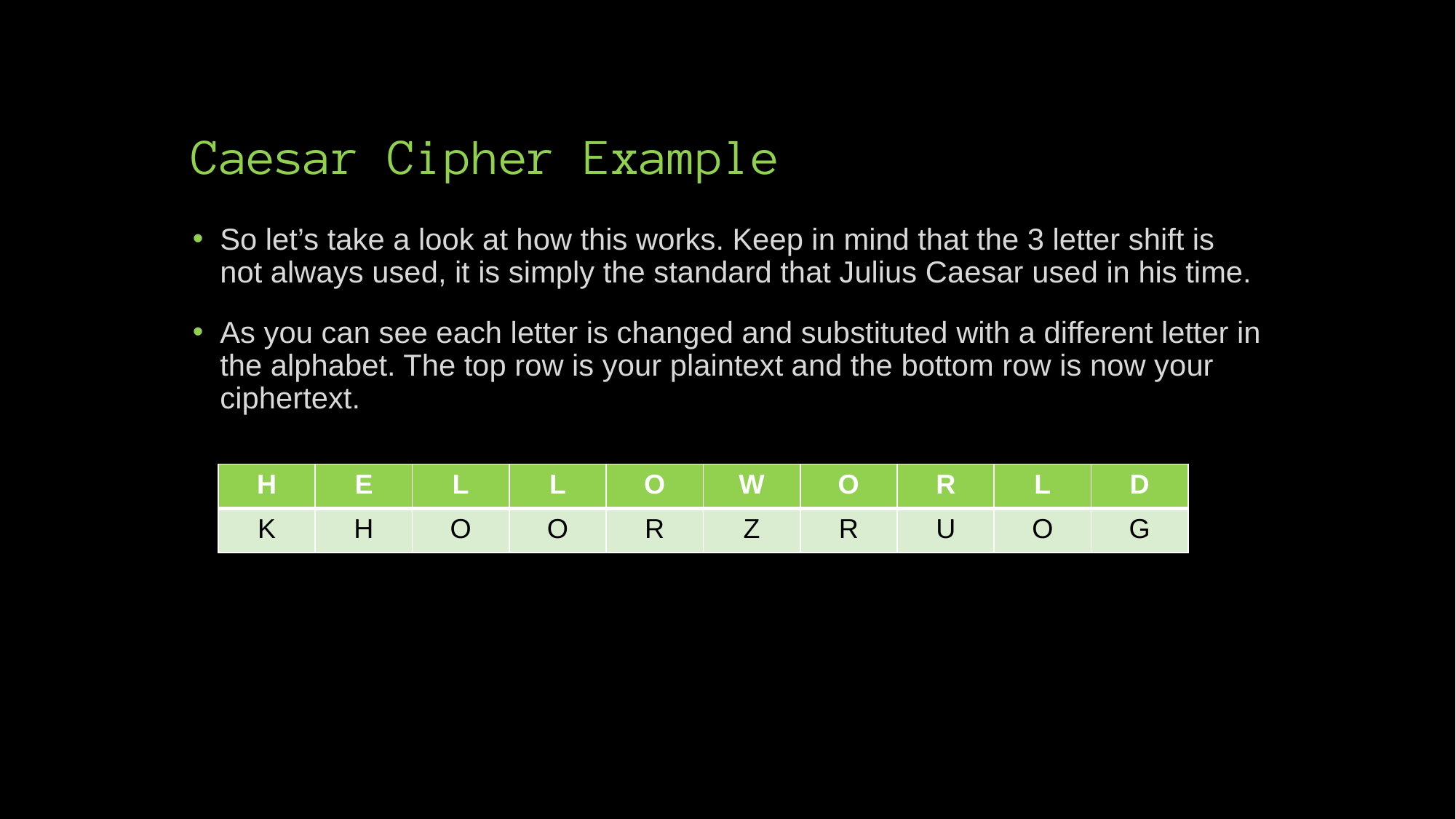

# Caesar Cipher Example
So let’s take a look at how this works. Keep in mind that the 3 letter shift is not always used, it is simply the standard that Julius Caesar used in his time.
As you can see each letter is changed and substituted with a different letter in the alphabet. The top row is your plaintext and the bottom row is now your ciphertext.
| H | E | L | L | O | W | O | R | L | D |
| --- | --- | --- | --- | --- | --- | --- | --- | --- | --- |
| K | H | O | O | R | Z | R | U | O | G |